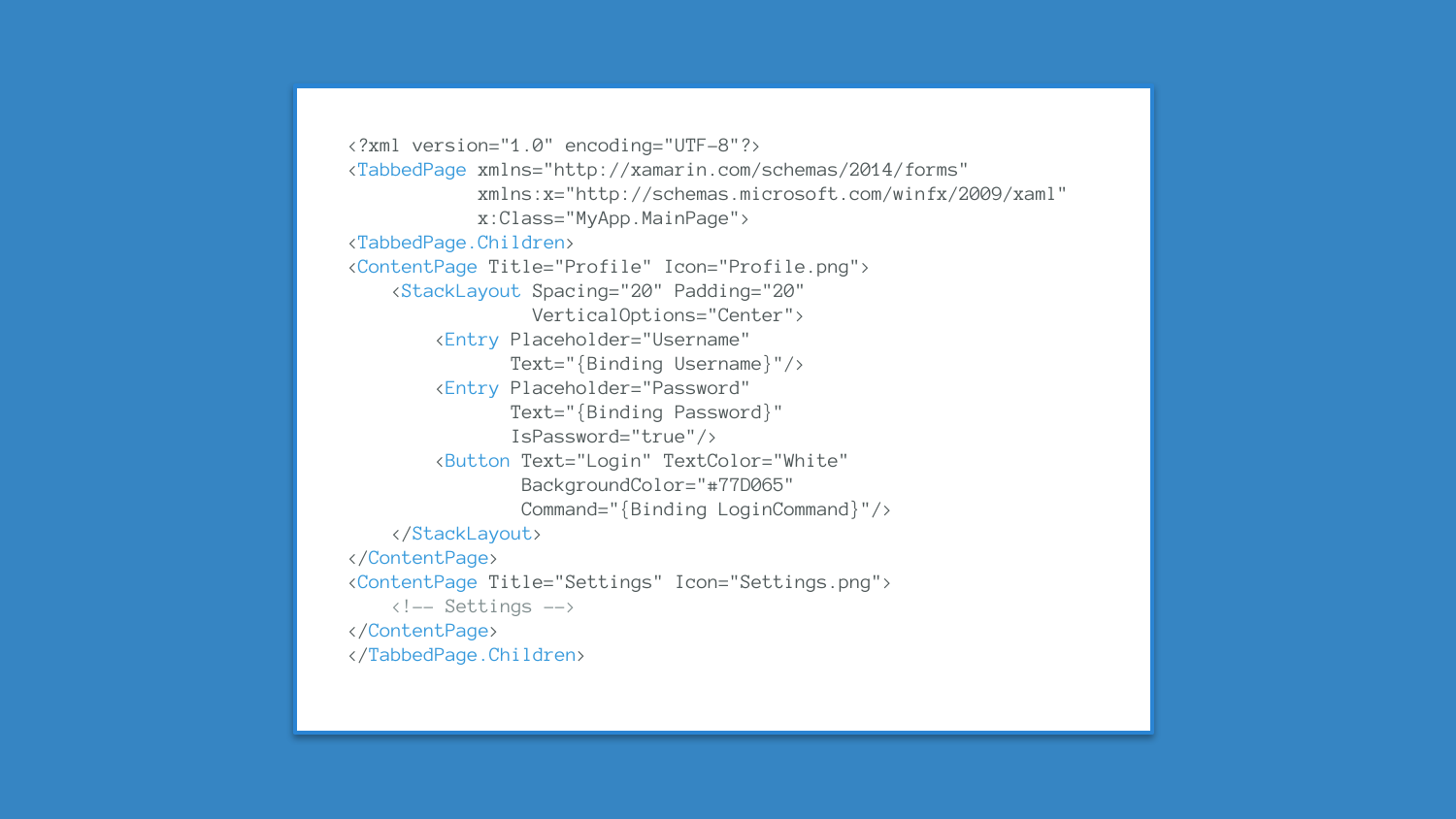

<?xml version="1.0" encoding="UTF-8"?>
<TabbedPage xmlns="http://xamarin.com/schemas/2014/forms"
            xmlns:x="http://schemas.microsoft.com/winfx/2009/xaml"
            x:Class="MyApp.MainPage">
<TabbedPage.Children>
<ContentPage Title="Profile" Icon="Profile.png">
    <StackLayout Spacing="20" Padding="20"
                 VerticalOptions="Center">
        <Entry Placeholder="Username"
               Text="{Binding Username}"/>
        <Entry Placeholder="Password"
               Text="{Binding Password}"
               IsPassword="true"/>
        <Button Text="Login" TextColor="White"
                BackgroundColor="#77D065"
                Command="{Binding LoginCommand}"/>
    </StackLayout>
</ContentPage>
<ContentPage Title="Settings" Icon="Settings.png">
    <!-- Settings -->
</ContentPage>
</TabbedPage.Children>